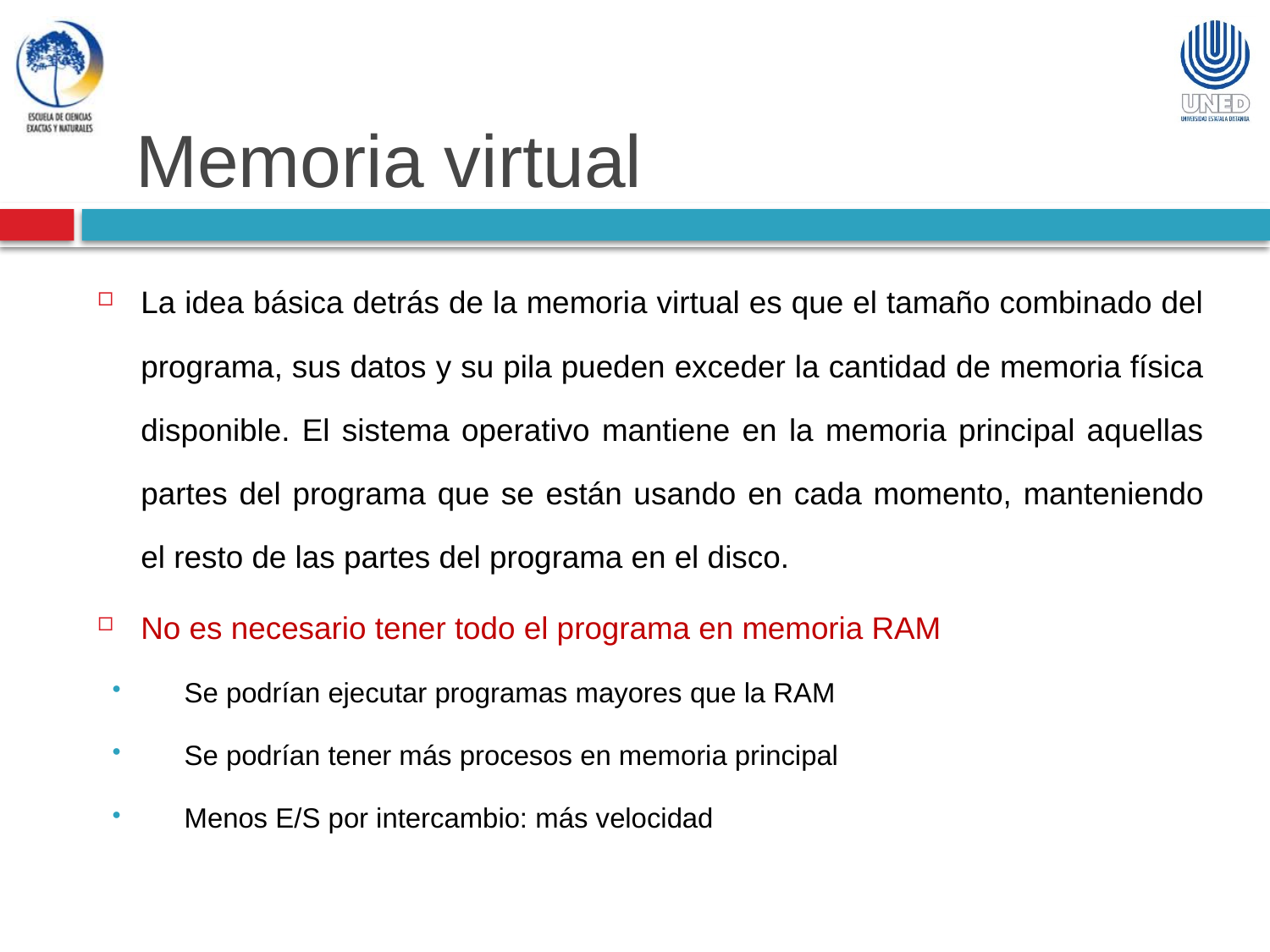

Memoria virtual
La idea básica detrás de la memoria virtual es que el tamaño combinado del programa, sus datos y su pila pueden exceder la cantidad de memoria física disponible. El sistema operativo mantiene en la memoria principal aquellas partes del programa que se están usando en cada momento, manteniendo el resto de las partes del programa en el disco.
No es necesario tener todo el programa en memoria RAM
Se podrían ejecutar programas mayores que la RAM
Se podrían tener más procesos en memoria principal
Menos E/S por intercambio: más velocidad